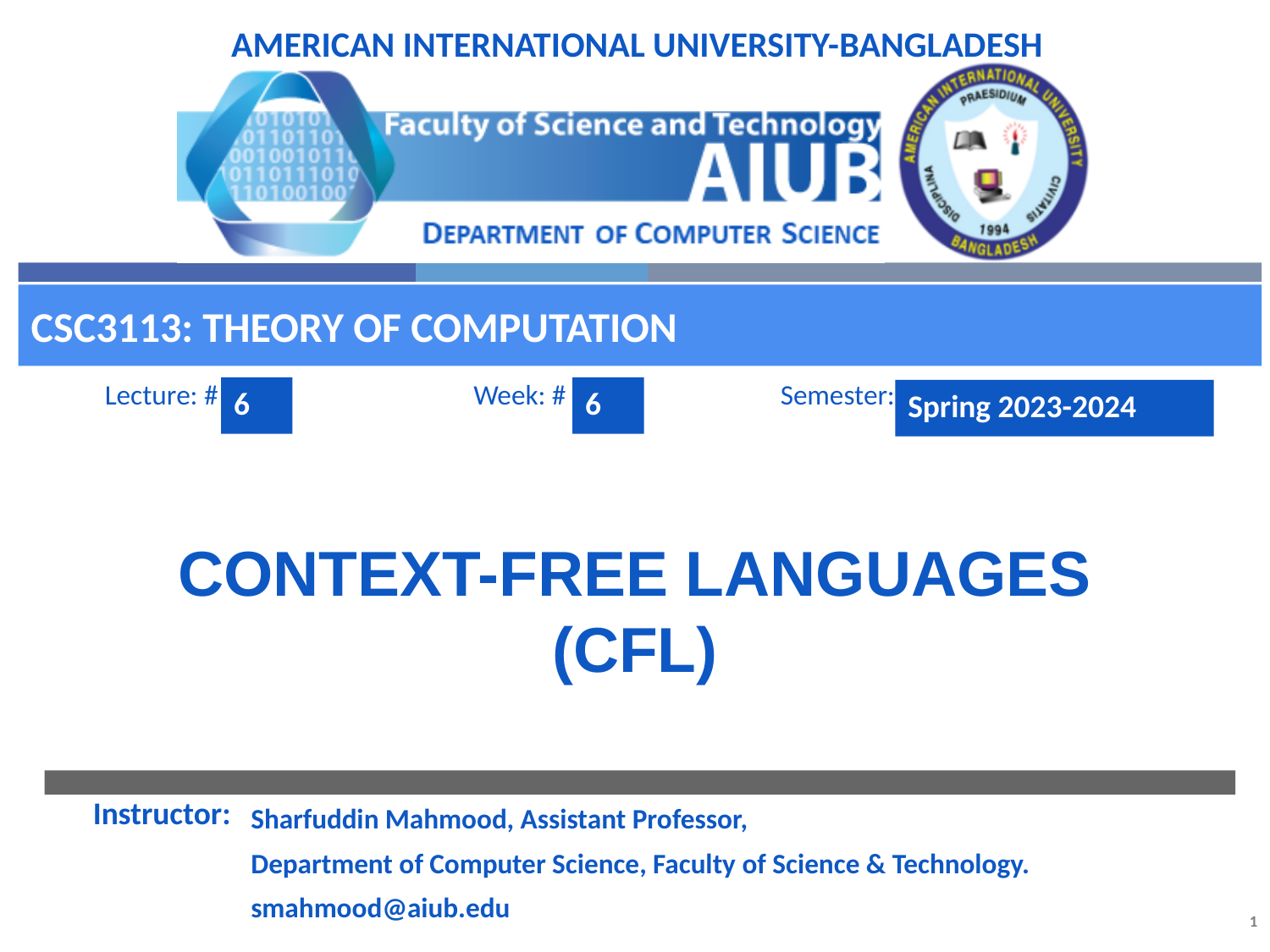

CSC3113: Theory of Computation
6
6
Spring 2023-2024
# Context-Free Languages (CFL)
Sharfuddin Mahmood, Assistant Professor,
Department of Computer Science, Faculty of Science & Technology.
smahmood@aiub.edu